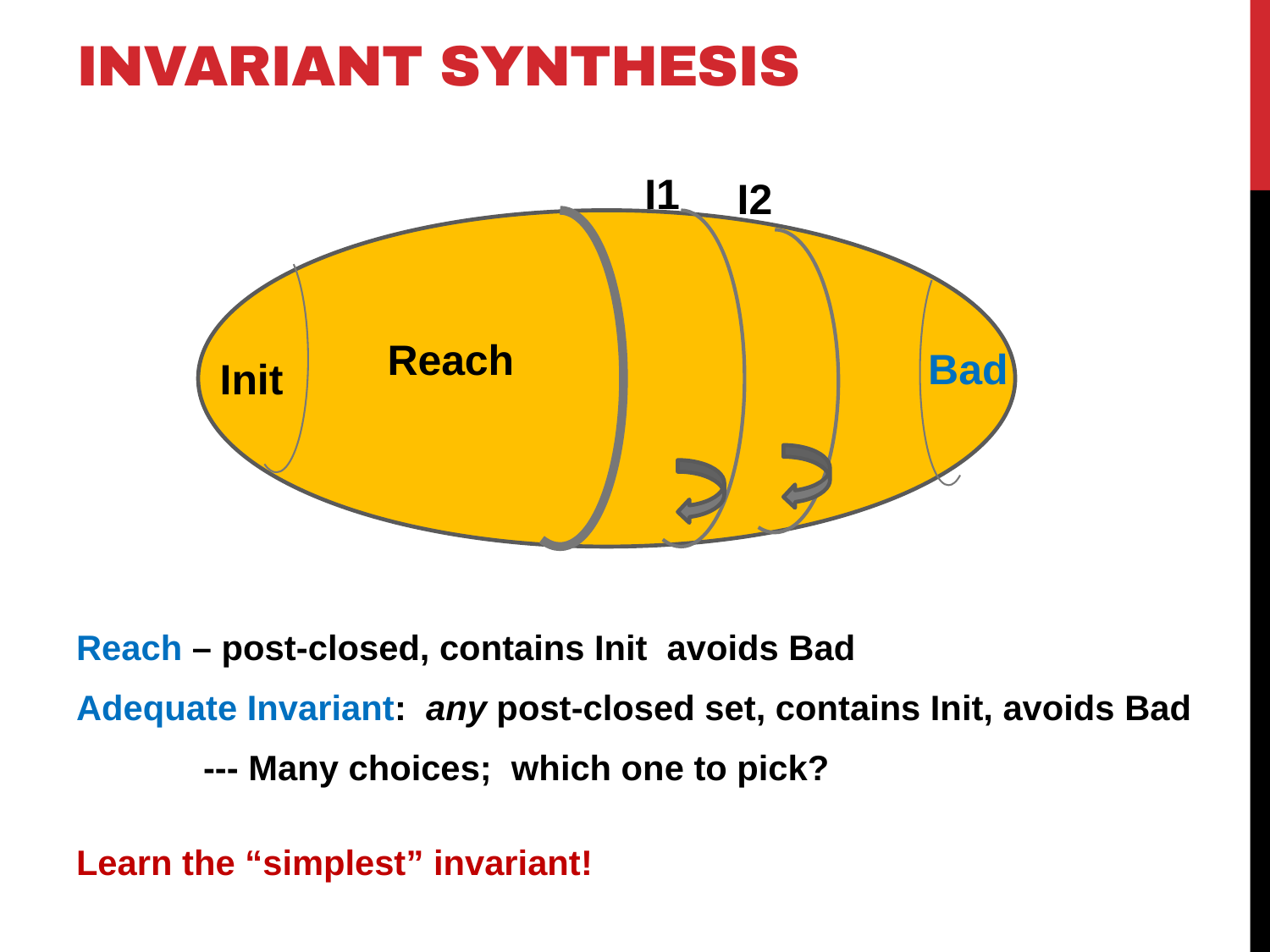

# Invariant synthesis
I1
I2

Reach
Init

Bad

Reach – post-closed, contains Init  avoids Bad
Adequate Invariant:  any post-closed set, contains Init, avoids Bad
	--- Many choices;  which one to pick?

Learn the “simplest” invariant!